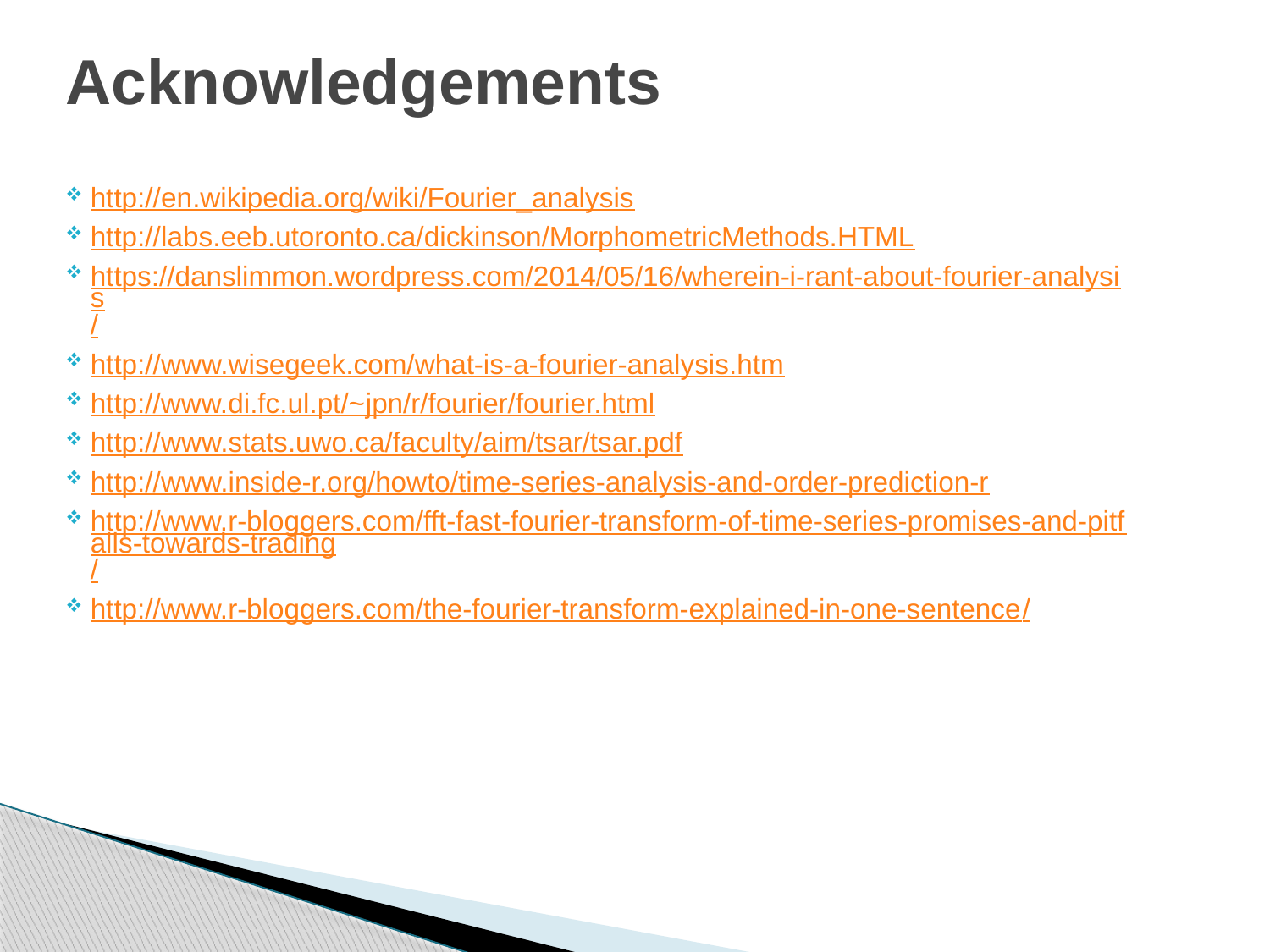

# Acknowledgements
http://en.wikipedia.org/wiki/Fourier_analysis
http://labs.eeb.utoronto.ca/dickinson/MorphometricMethods.HTML
https://danslimmon.wordpress.com/2014/05/16/wherein-i-rant-about-fourier-analysis/
http://www.wisegeek.com/what-is-a-fourier-analysis.htm
http://www.di.fc.ul.pt/~jpn/r/fourier/fourier.html
http://www.stats.uwo.ca/faculty/aim/tsar/tsar.pdf
http://www.inside-r.org/howto/time-series-analysis-and-order-prediction-r
http://www.r-bloggers.com/fft-fast-fourier-transform-of-time-series-promises-and-pitfalls-towards-trading/
http://www.r-bloggers.com/the-fourier-transform-explained-in-one-sentence/